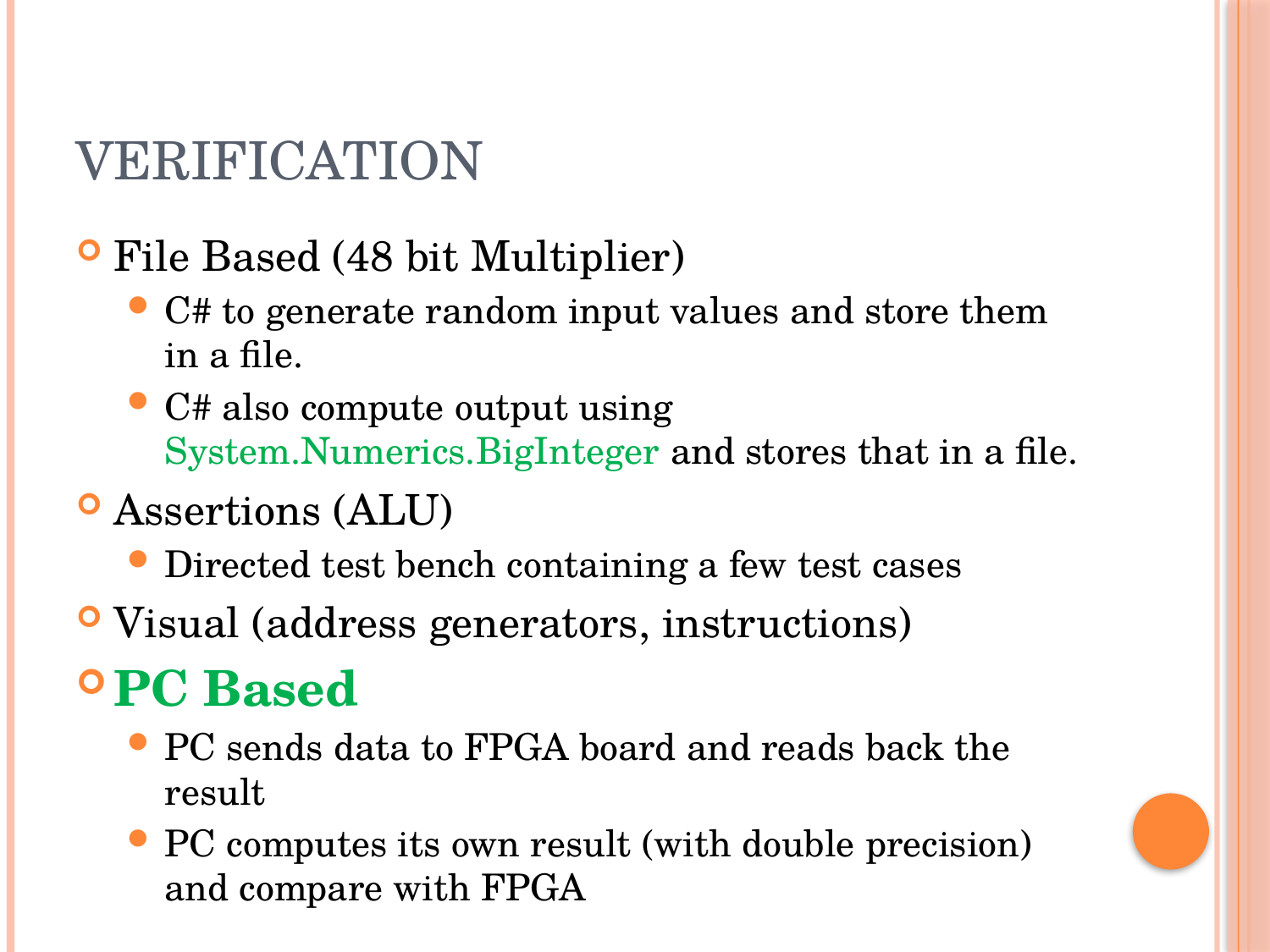

# Verification
File Based (48 bit Multiplier)
C# to generate random input values and store them in a file.
C# also compute output using System.Numerics.BigInteger and stores that in a file.
Assertions (ALU)
Directed test bench containing a few test cases
Visual (address generators, instructions)
PC Based
PC sends data to FPGA board and reads back the result
PC computes its own result (with double precision) and compare with FPGA